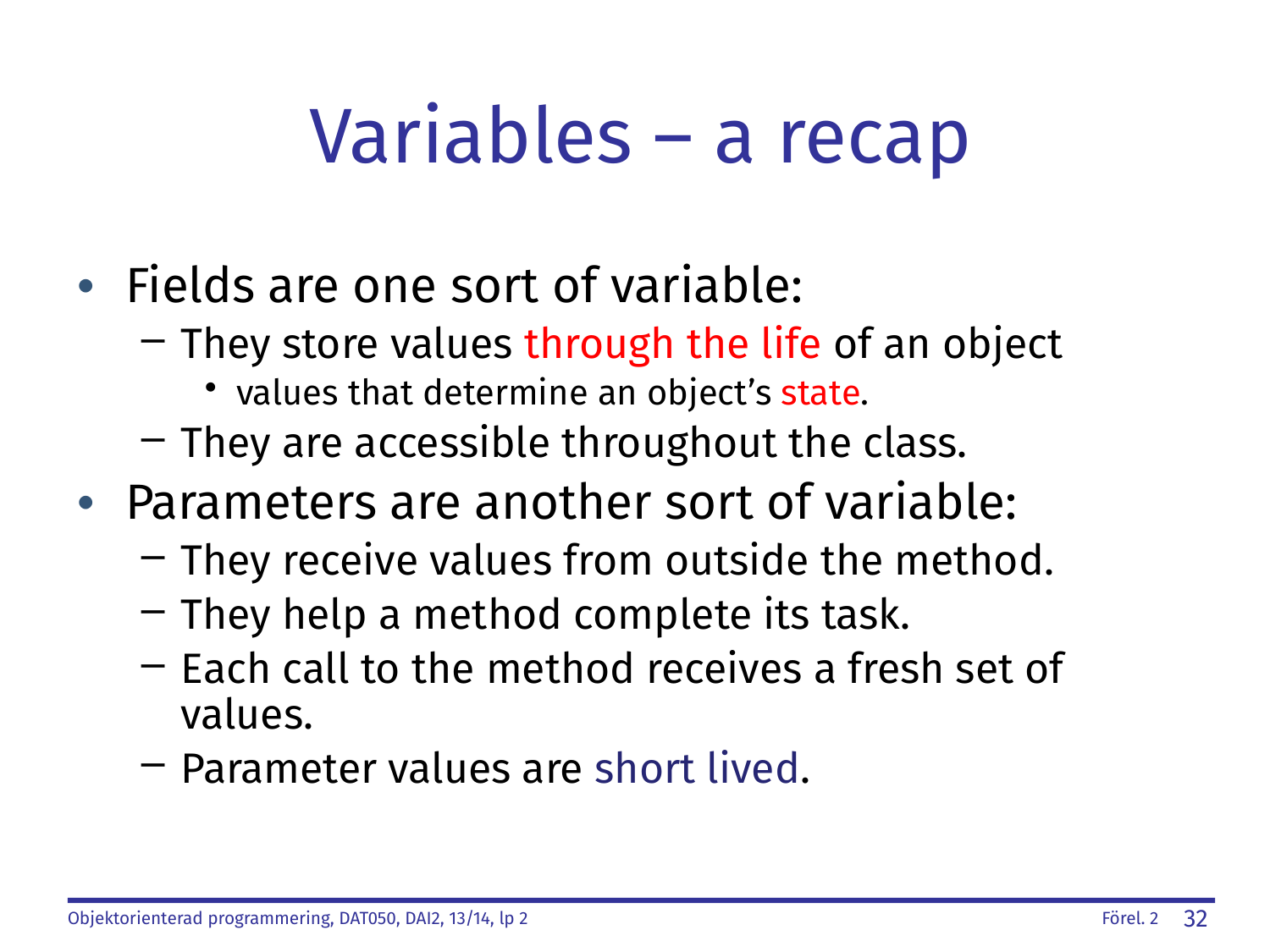

# Variables – a recap
Fields are one sort of variable:
They store values through the life of an object
values that determine an object’s state.
They are accessible throughout the class.
Parameters are another sort of variable:
They receive values from outside the method.
They help a method complete its task.
Each call to the method receives a fresh set of values.
Parameter values are short lived.

Objektorienterad programmering, DAT050, DAI2, 13/14, lp 2